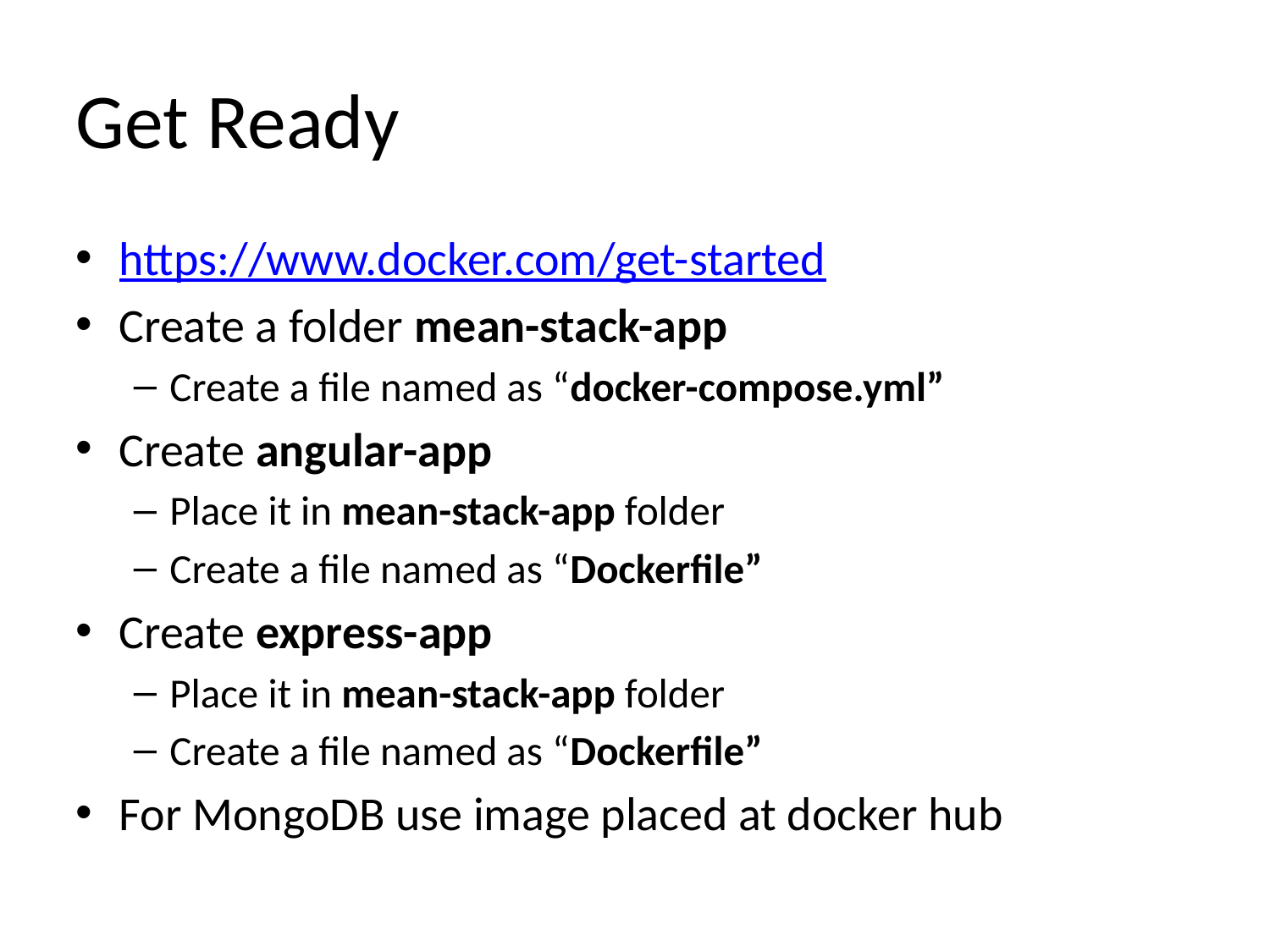

Get Ready
https://www.docker.com/get-started
Create a folder mean-stack-app
Create a file named as “docker-compose.yml”
Create angular-app
Place it in mean-stack-app folder
Create a file named as “Dockerfile”
Create express-app
Place it in mean-stack-app folder
Create a file named as “Dockerfile”
For MongoDB use image placed at docker hub